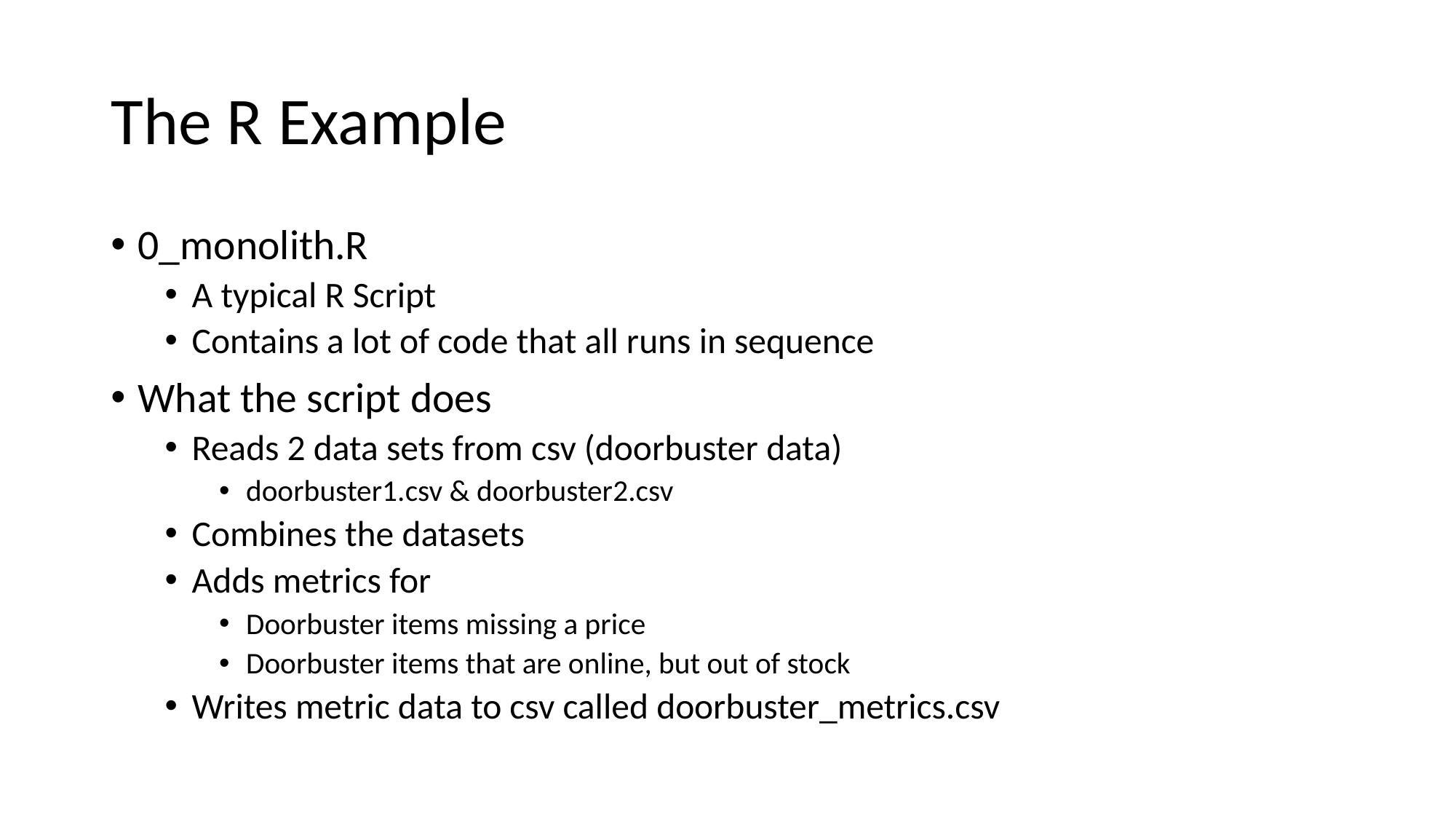

# The R Example
0_monolith.R
A typical R Script
Contains a lot of code that all runs in sequence
What the script does
Reads 2 data sets from csv (doorbuster data)
doorbuster1.csv & doorbuster2.csv
Combines the datasets
Adds metrics for
Doorbuster items missing a price
Doorbuster items that are online, but out of stock
Writes metric data to csv called doorbuster_metrics.csv